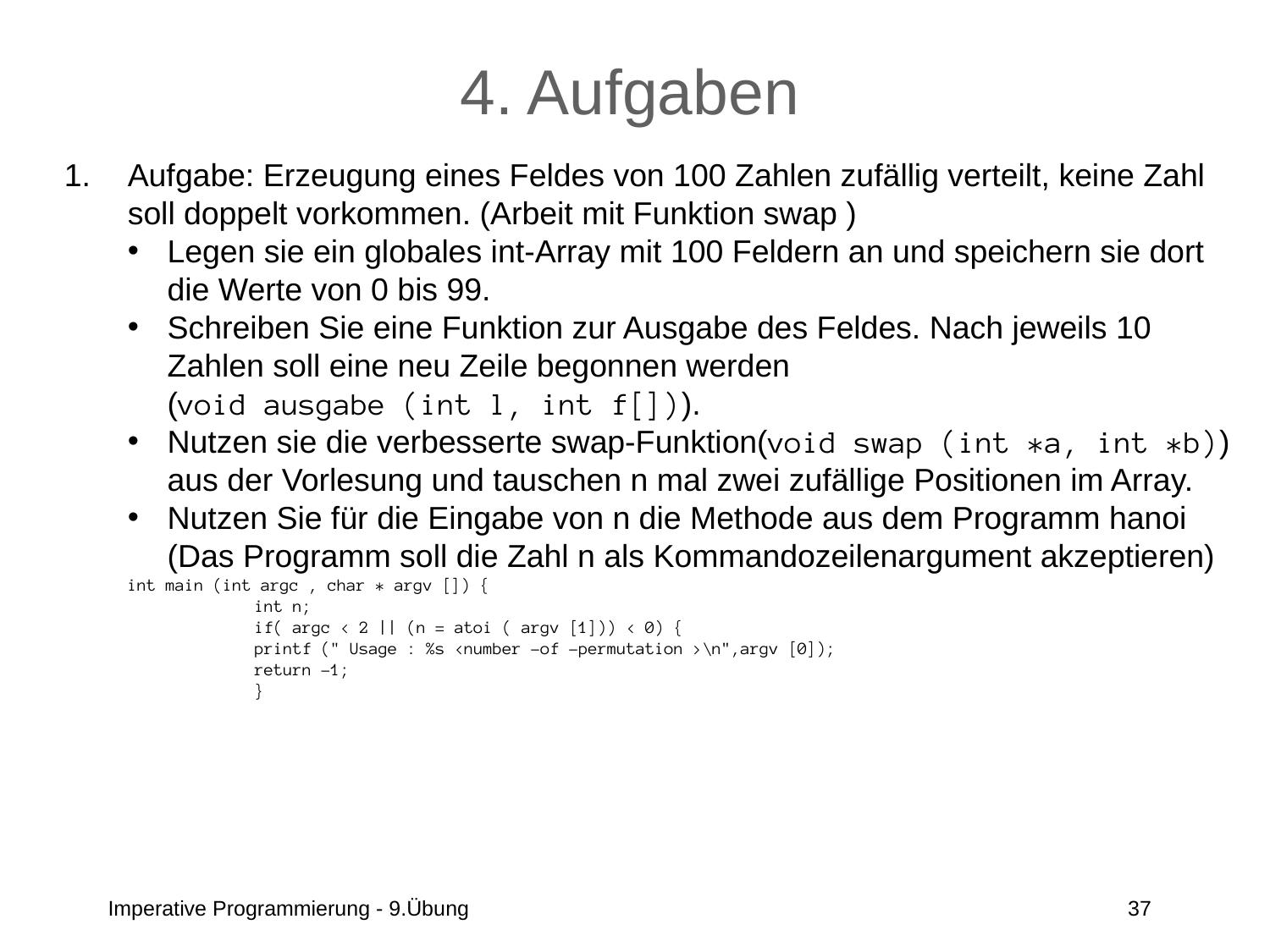

# 4. Aufgaben
Aufgabe: Erzeugung eines Feldes von 100 Zahlen zufällig verteilt, keine Zahl soll doppelt vorkommen. (Arbeit mit Funktion swap )
Legen sie ein globales int-Array mit 100 Feldern an und speichern sie dort die Werte von 0 bis 99.
Schreiben Sie eine Funktion zur Ausgabe des Feldes. Nach jeweils 10 Zahlen soll eine neu Zeile begonnen werden 				(void ausgabe (int l, int f[])).
Nutzen sie die verbesserte swap-Funktion(void swap (int *a, int *b)) aus der Vorlesung und tauschen n mal zwei zufällige Positionen im Array.
Nutzen Sie für die Eingabe von n die Methode aus dem Programm hanoi (Das Programm soll die Zahl n als Kommandozeilenargument akzeptieren)
int main (int argc , char * argv []) {
	int n;
	if( argc < 2 || (n = atoi ( argv [1])) < 0) {
	printf (" Usage : %s <number -of -permutation >\n",argv [0]);
	return -1;
	}

Imperative Programmierung - 9.Übung
37